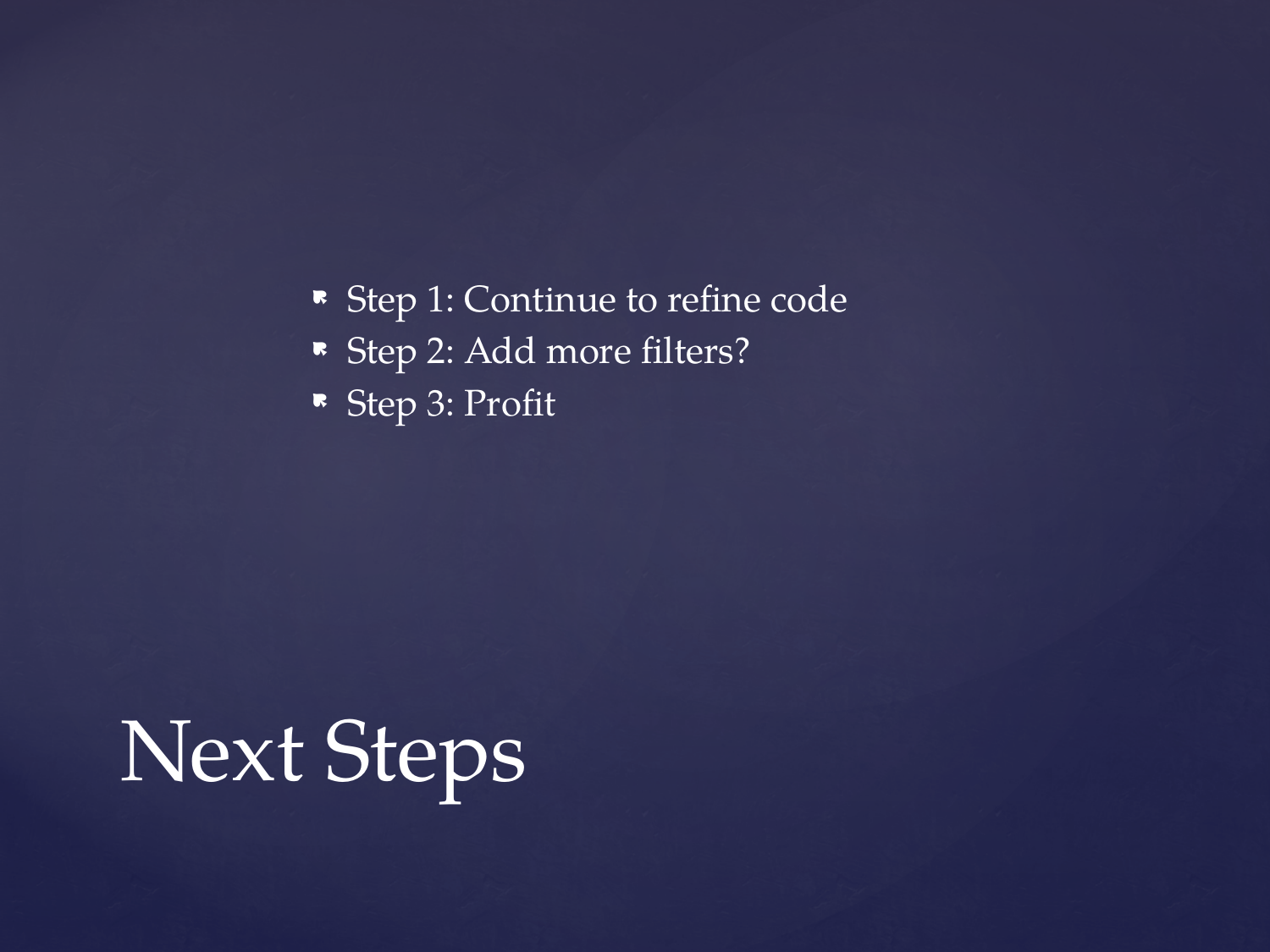

Step 1: Continue to refine code
Step 2: Add more filters?
Step 3: Profit
# Next Steps